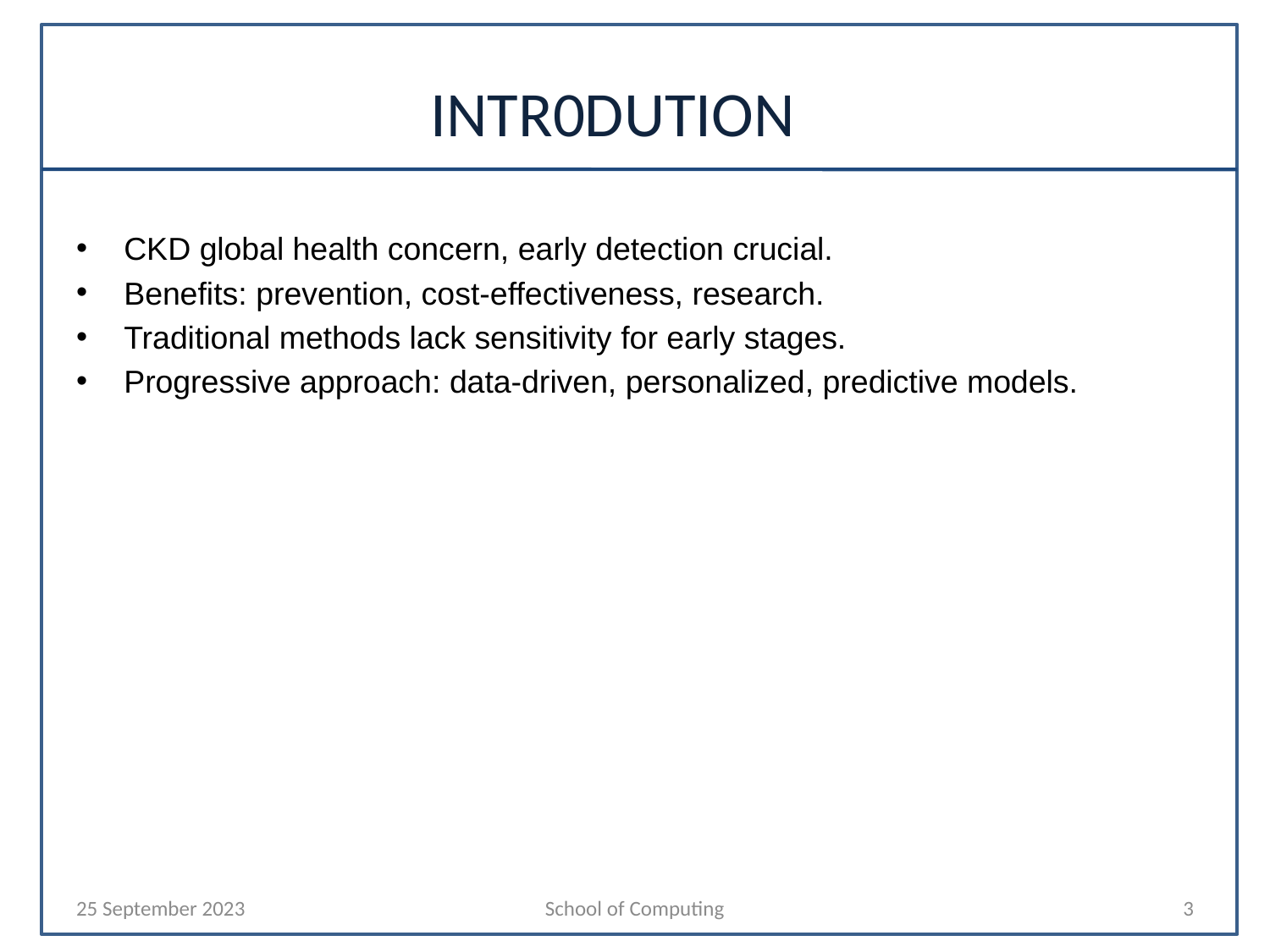

# INTR0DUTION
CKD global health concern, early detection crucial.
Benefits: prevention, cost-effectiveness, research.
Traditional methods lack sensitivity for early stages.
Progressive approach: data-driven, personalized, predictive models.

25 September 2023
School of Computing
3